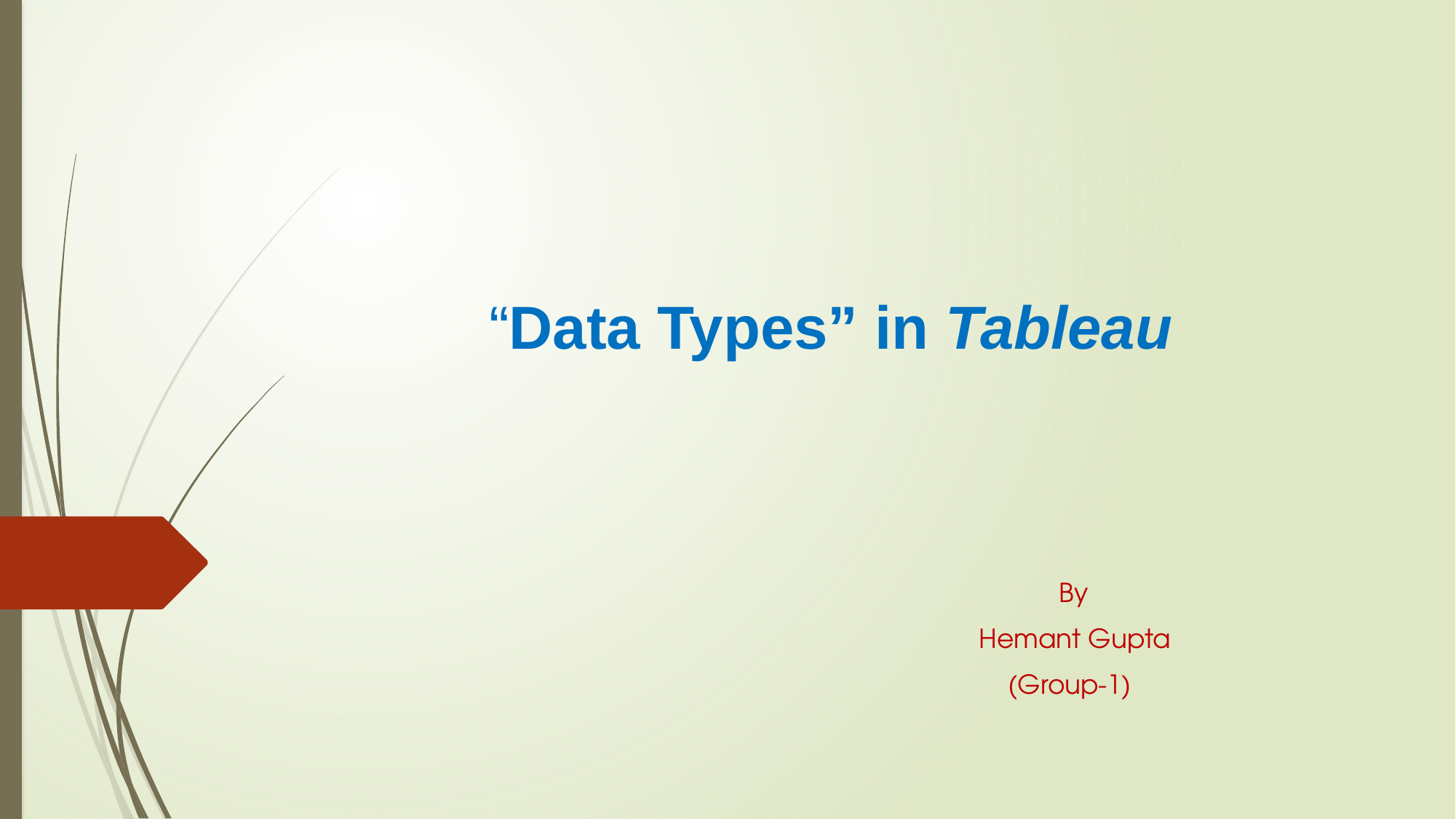

# “Data Types” in Tableau
           By
Hemant Gupta
    (Group-1)